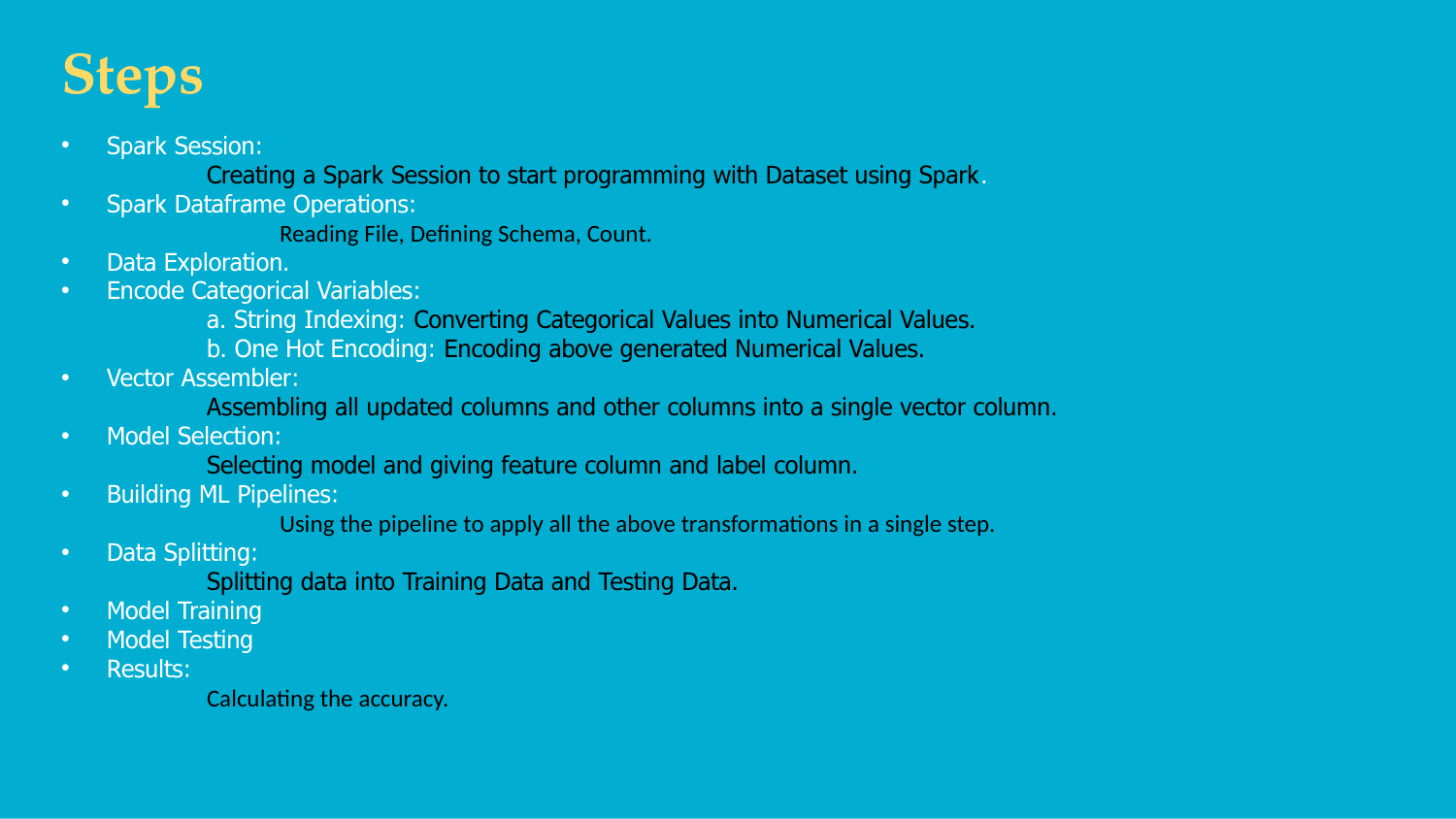

# Steps
Spark Session:
	Creating a Spark Session to start programming with Dataset using Spark.
Spark Dataframe Operations:
	Reading File, Defining Schema, Count.
Data Exploration.
Encode Categorical Variables:
	a. String Indexing: Converting Categorical Values into Numerical Values.
	b. One Hot Encoding: Encoding above generated Numerical Values.
Vector Assembler:
	Assembling all updated columns and other columns into a single vector column.
Model Selection:
	Selecting model and giving feature column and label column.
Building ML Pipelines:
	Using the pipeline to apply all the above transformations in a single step.
Data Splitting:
	Splitting data into Training Data and Testing Data.
Model Training
Model Testing
Results:
Calculating the accuracy.